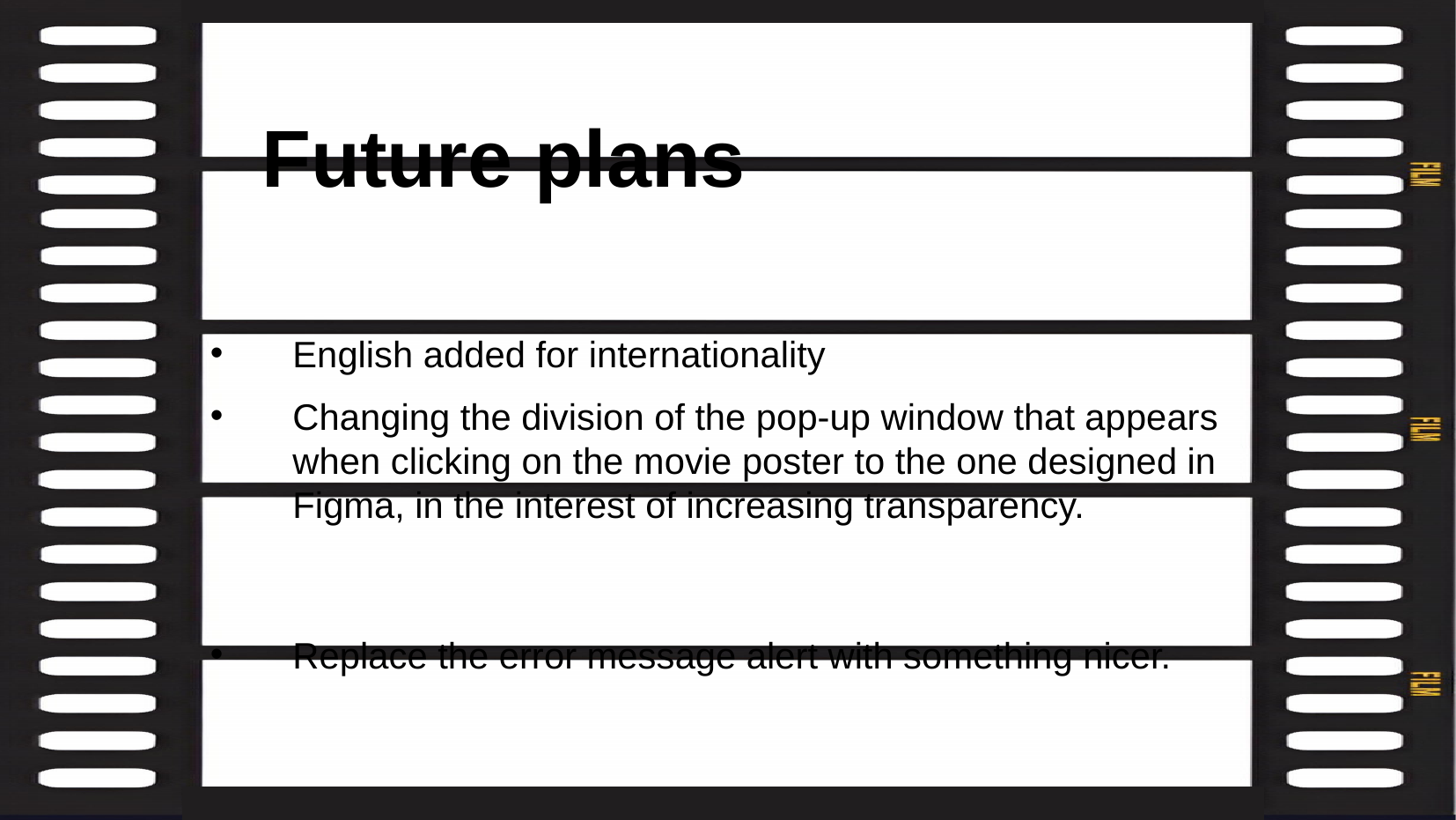

# Future plans
English added for internationality
Changing the division of the pop-up window that appears when clicking on the movie poster to the one designed in Figma, in the interest of increasing transparency.
Replace the error message alert with something nicer.